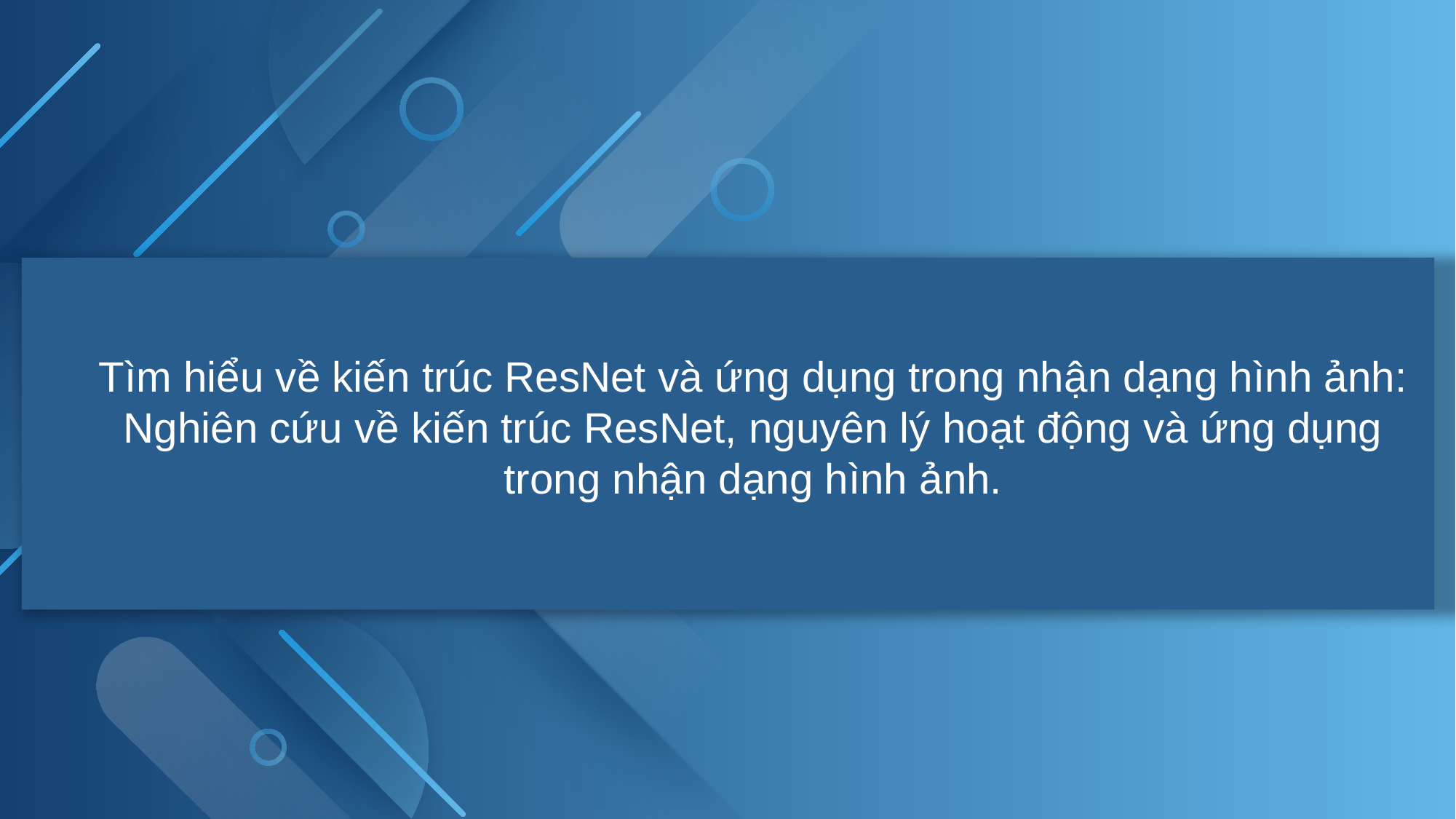

Tìm hiểu về kiến trúc ResNet và ứng dụng trong nhận dạng hình ảnh: Nghiên cứu về kiến trúc ResNet, nguyên lý hoạt động và ứng dụng trong nhận dạng hình ảnh.